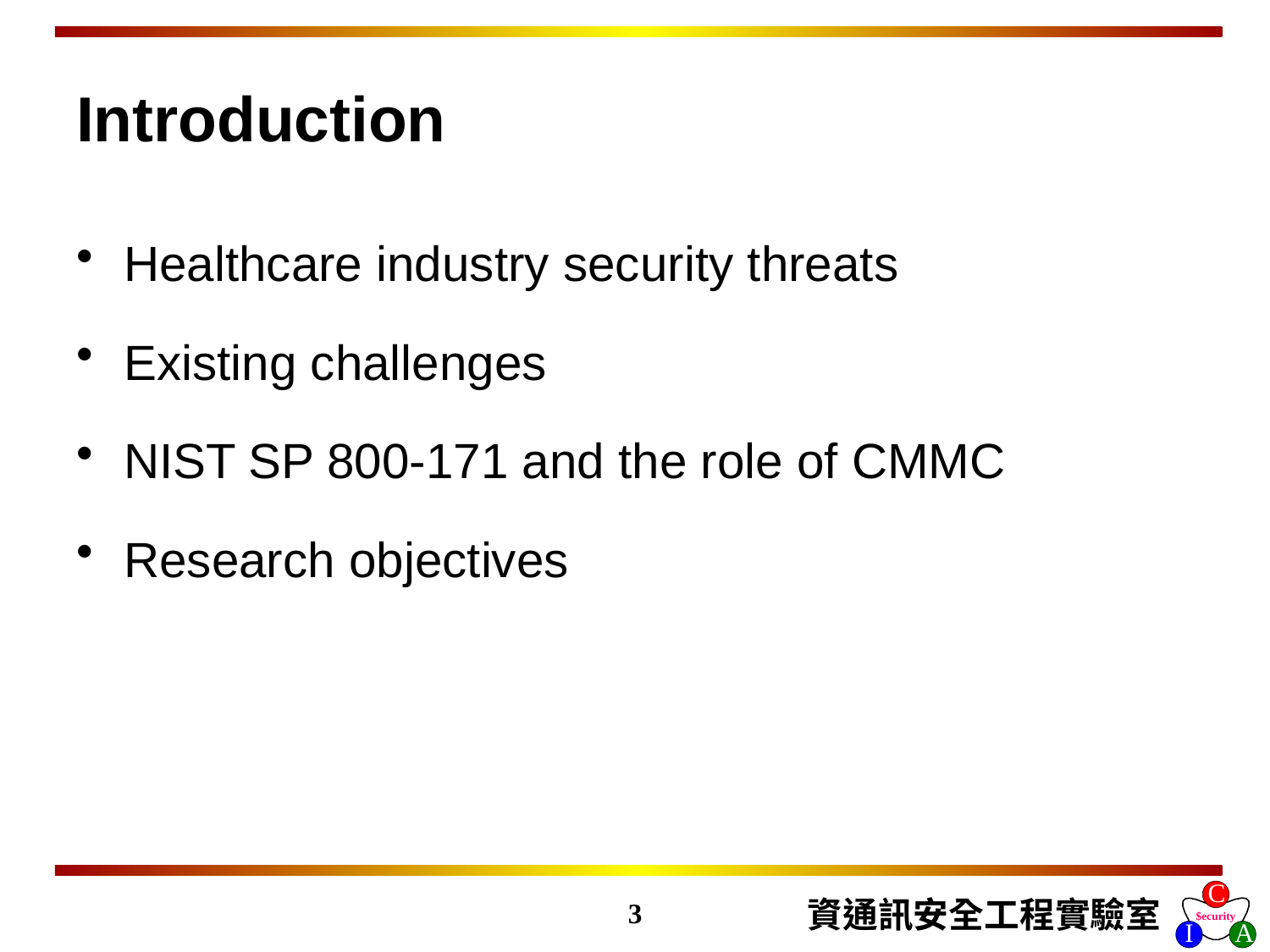

# Introduction
Healthcare industry security threats
Existing challenges
NIST SP 800-171 and the role of CMMC
Research objectives
3